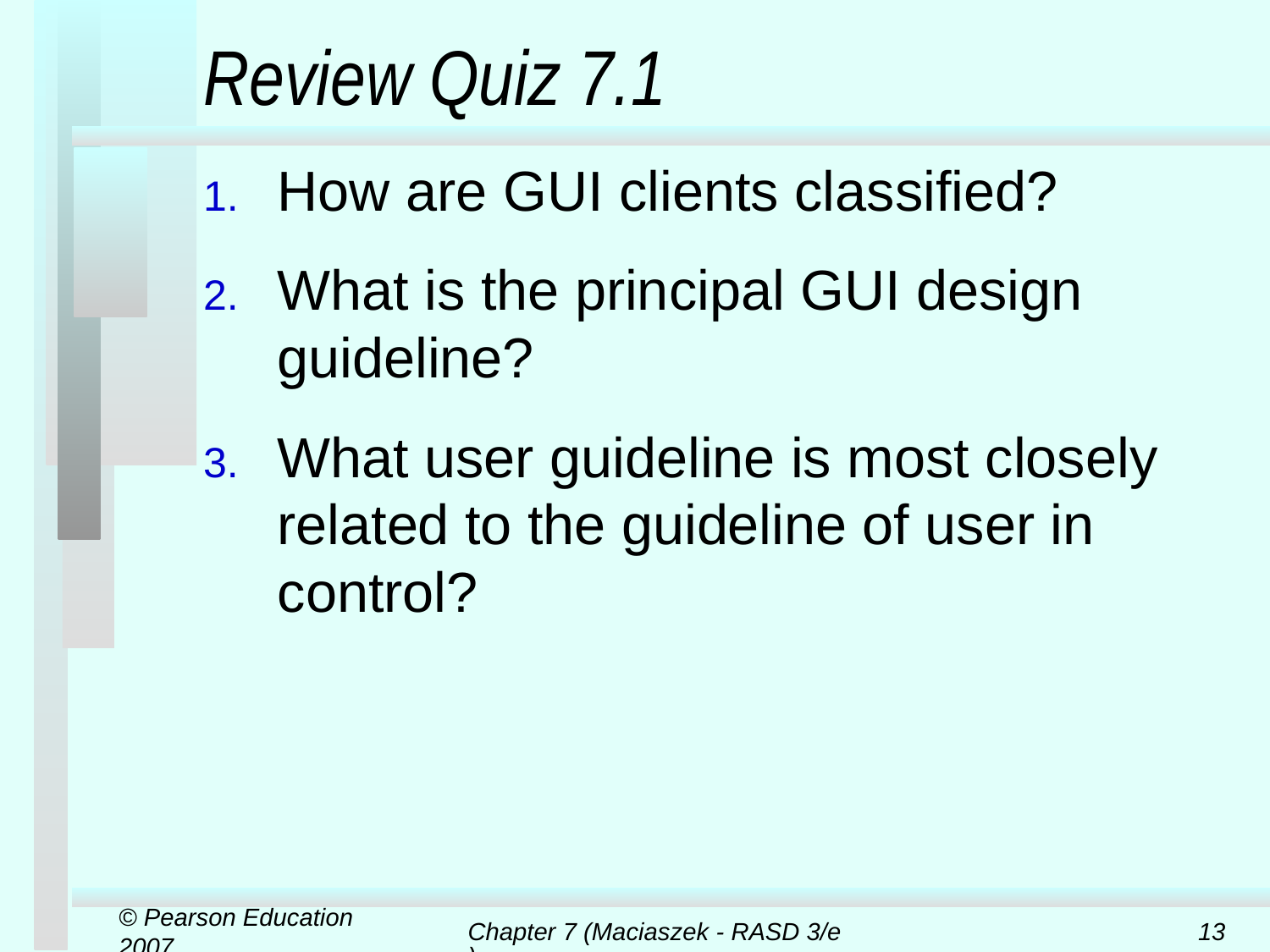

# Review Quiz 7.1
How are GUI clients classified?
What is the principal GUI design guideline?
What user guideline is most closely related to the guideline of user in control?
© Pearson Education 2007
Chapter 7 (Maciaszek - RASD 3/e)
13